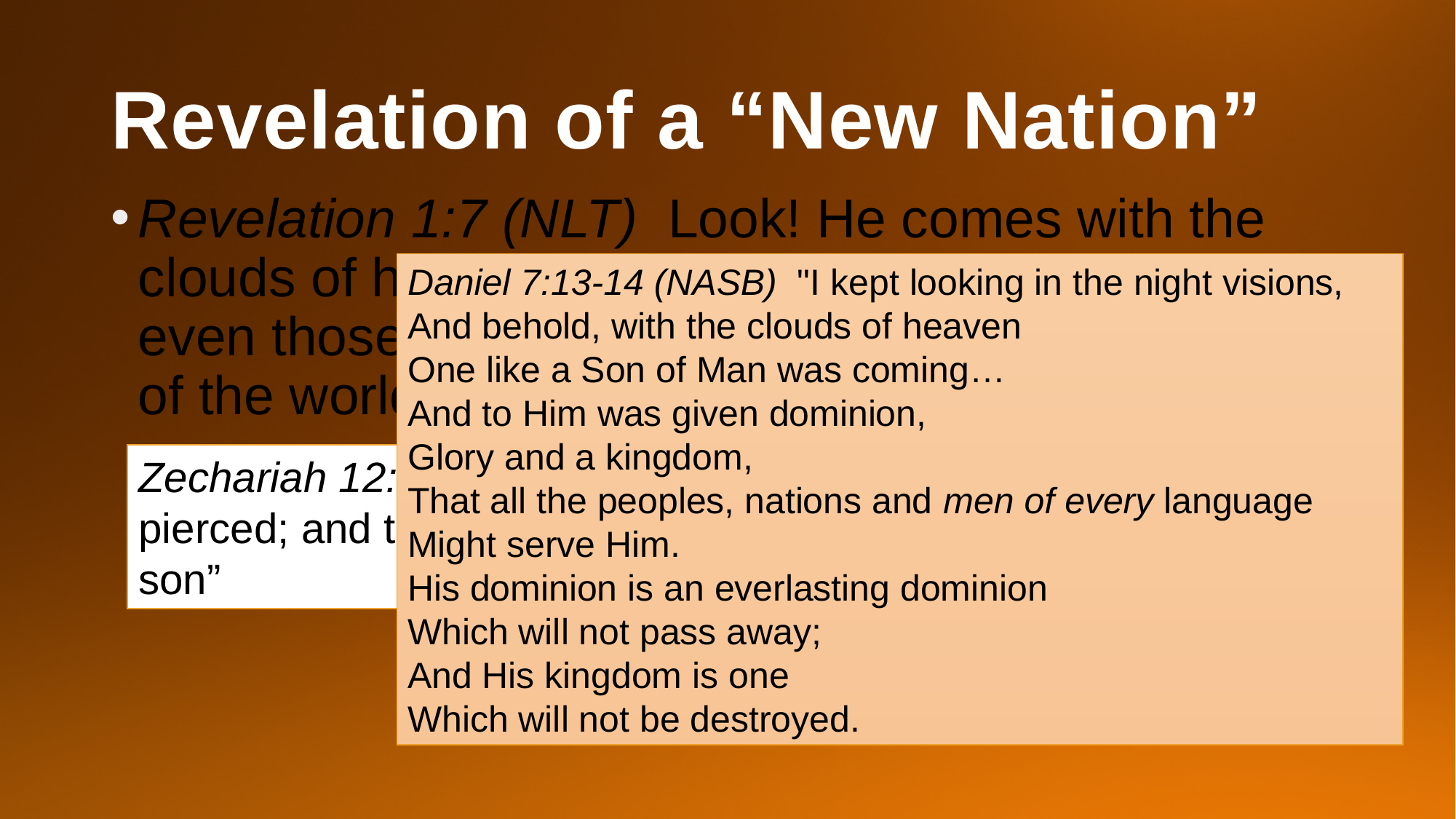

# Revelation of a “New Nation”
Revelation 1:7 (NLT)  Look! He comes with the clouds of heaven. And everyone will see him— even those who pierced him. And all the nations of the world will mourn for him. Yes! [It is TRUE]!
Daniel 7:13-14 (NASB)  "I kept looking in the night visions,
And behold, with the clouds of heaven
One like a Son of Man was coming…
And to Him was given dominion,
Glory and a kingdom,
That all the peoples, nations and men of every language
Might serve Him.
His dominion is an everlasting dominion
Which will not pass away;
And His kingdom is one
Which will not be destroyed.
Zechariah 12:10 (NASB)  “…	they will look on Me whom they have pierced; and they will mourn for Him, as one mourns for an only son”